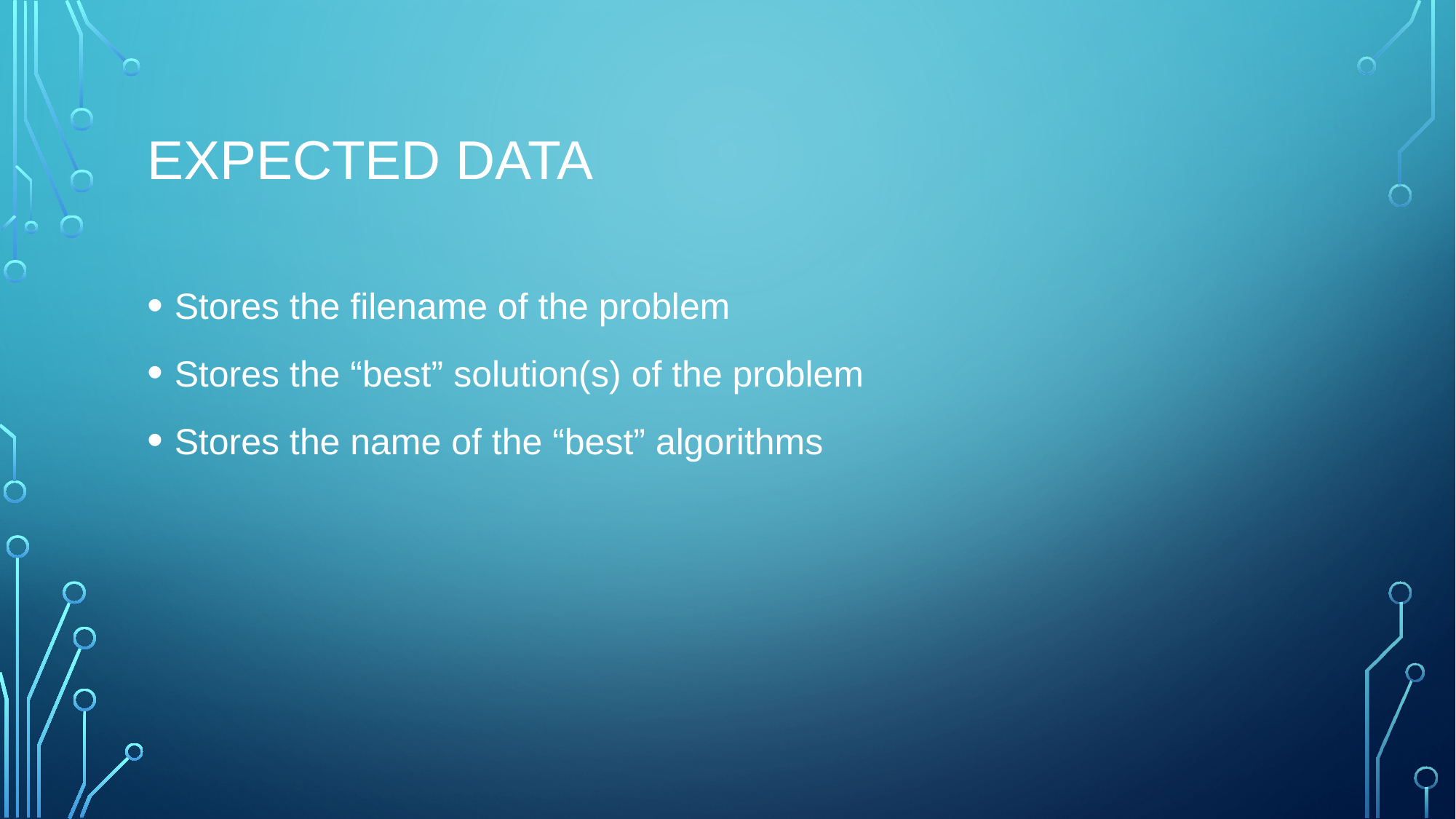

# Expected data
Stores the filename of the problem
Stores the “best” solution(s) of the problem
Stores the name of the “best” algorithms